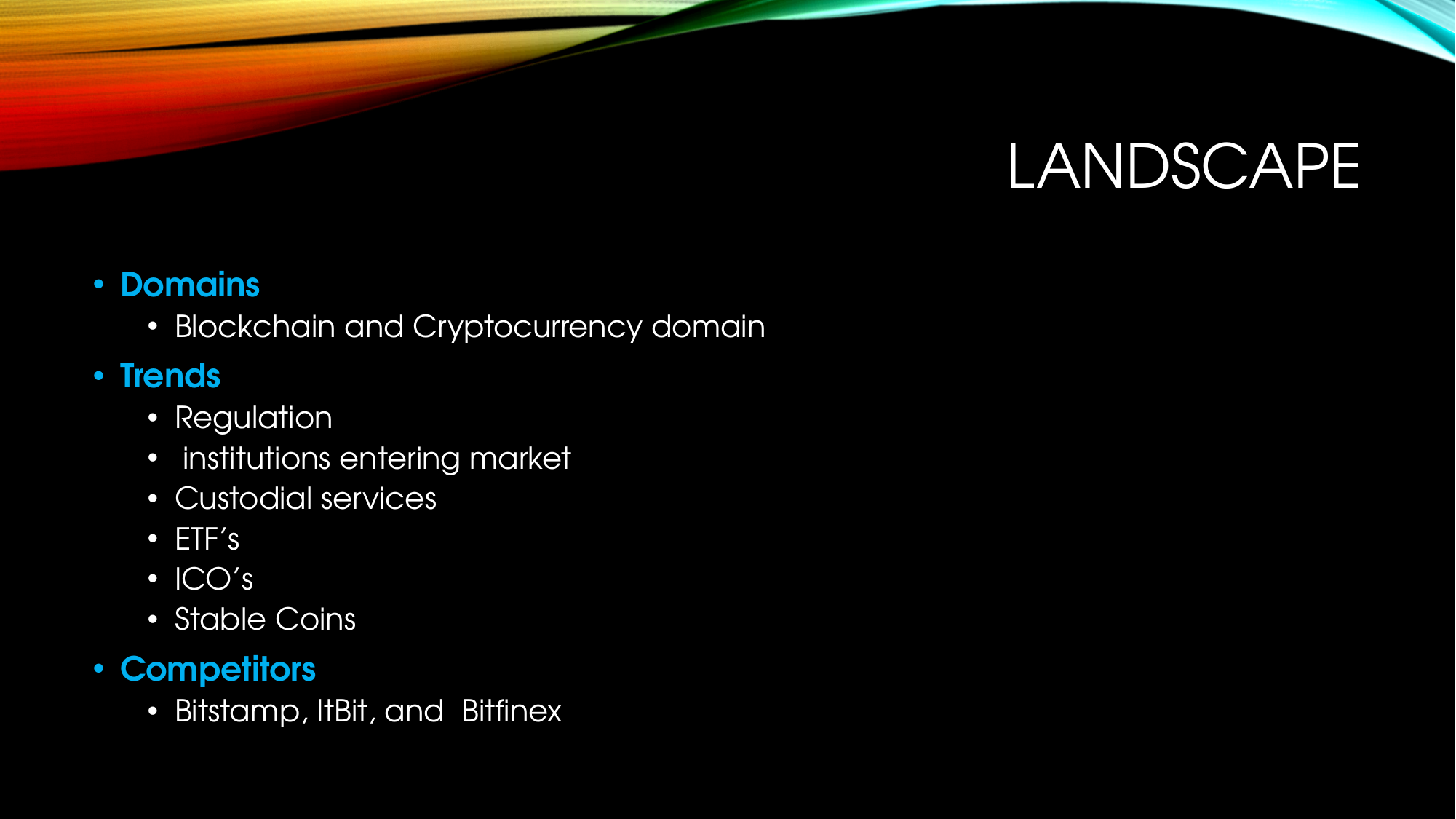

# Landscape
Domains
Blockchain and Cryptocurrency domain
Trends
Regulation
 institutions entering market
Custodial services
ETF’s
ICO’s
Stable Coins
Competitors
Bitstamp, ItBit, and  Bitfinex